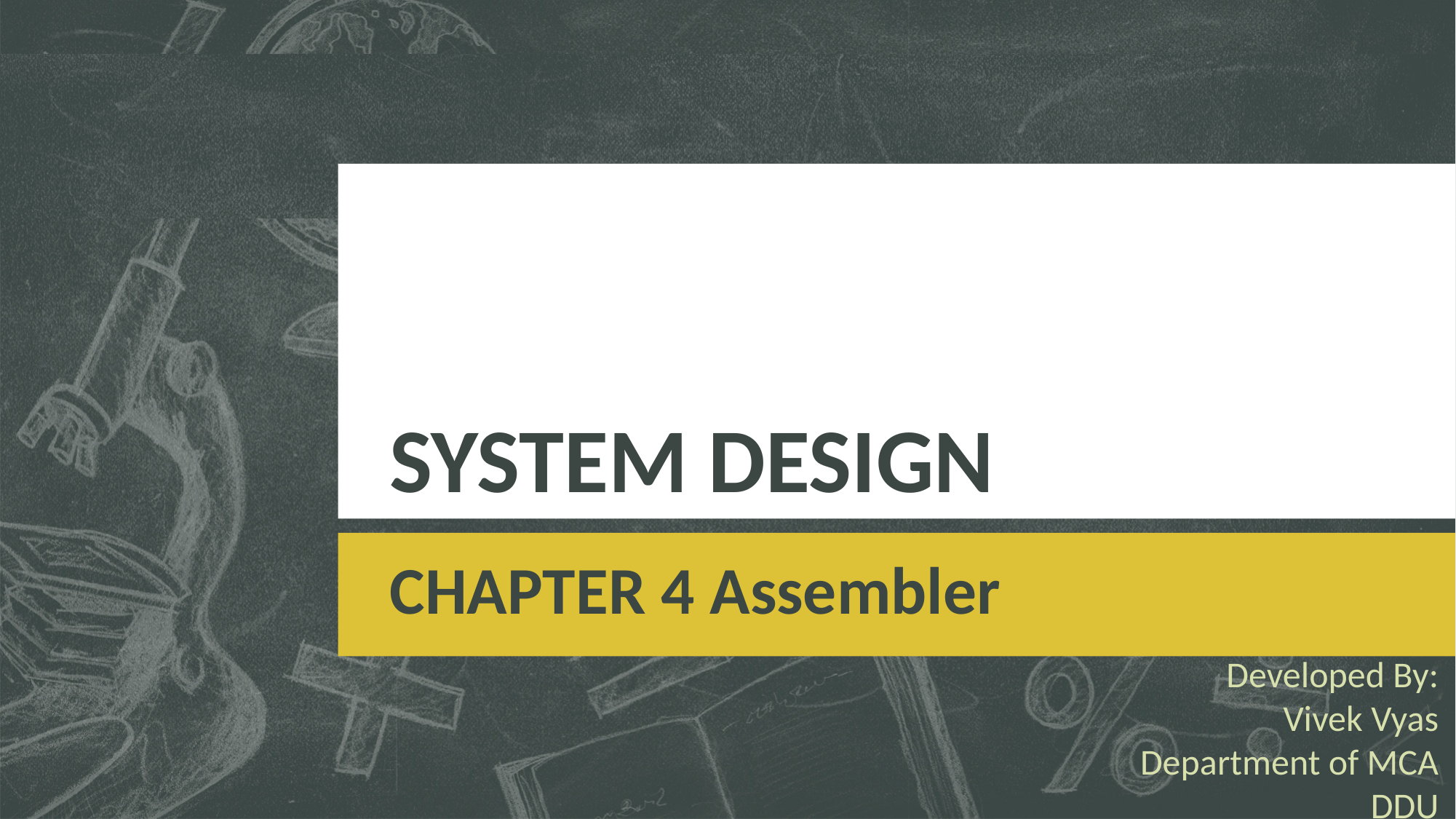

SYSTEM DESIGN
CHAPTER 4 Assembler

Developed By:
Vivek Vyas
Department of MCA
DDU